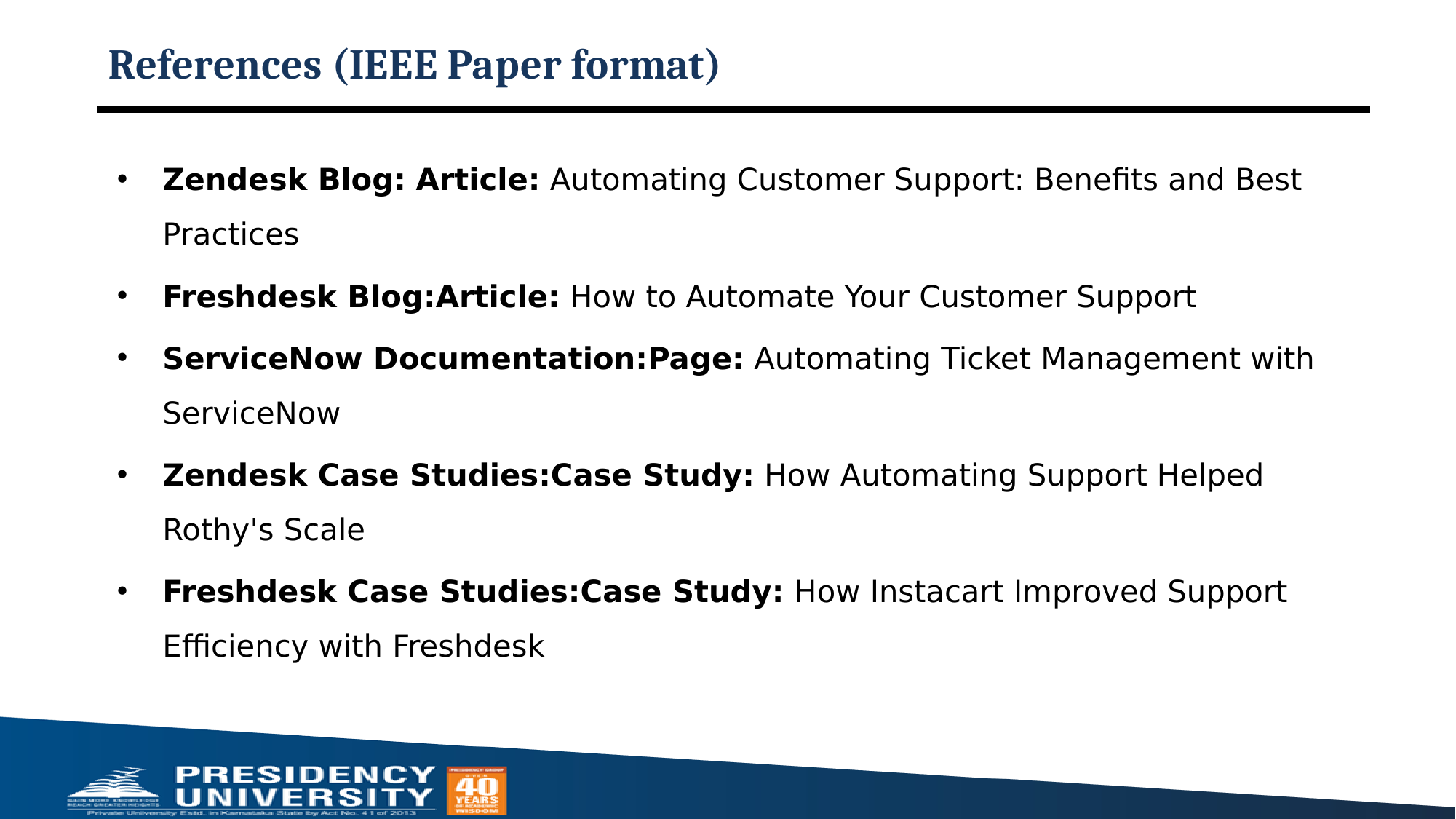

# References (IEEE Paper format)
Zendesk Blog: Article: Automating Customer Support: Benefits and Best Practices
Freshdesk Blog:Article: How to Automate Your Customer Support
ServiceNow Documentation:Page: Automating Ticket Management with ServiceNow
Zendesk Case Studies:Case Study: How Automating Support Helped Rothy's Scale
Freshdesk Case Studies:Case Study: How Instacart Improved Support Efficiency with Freshdesk